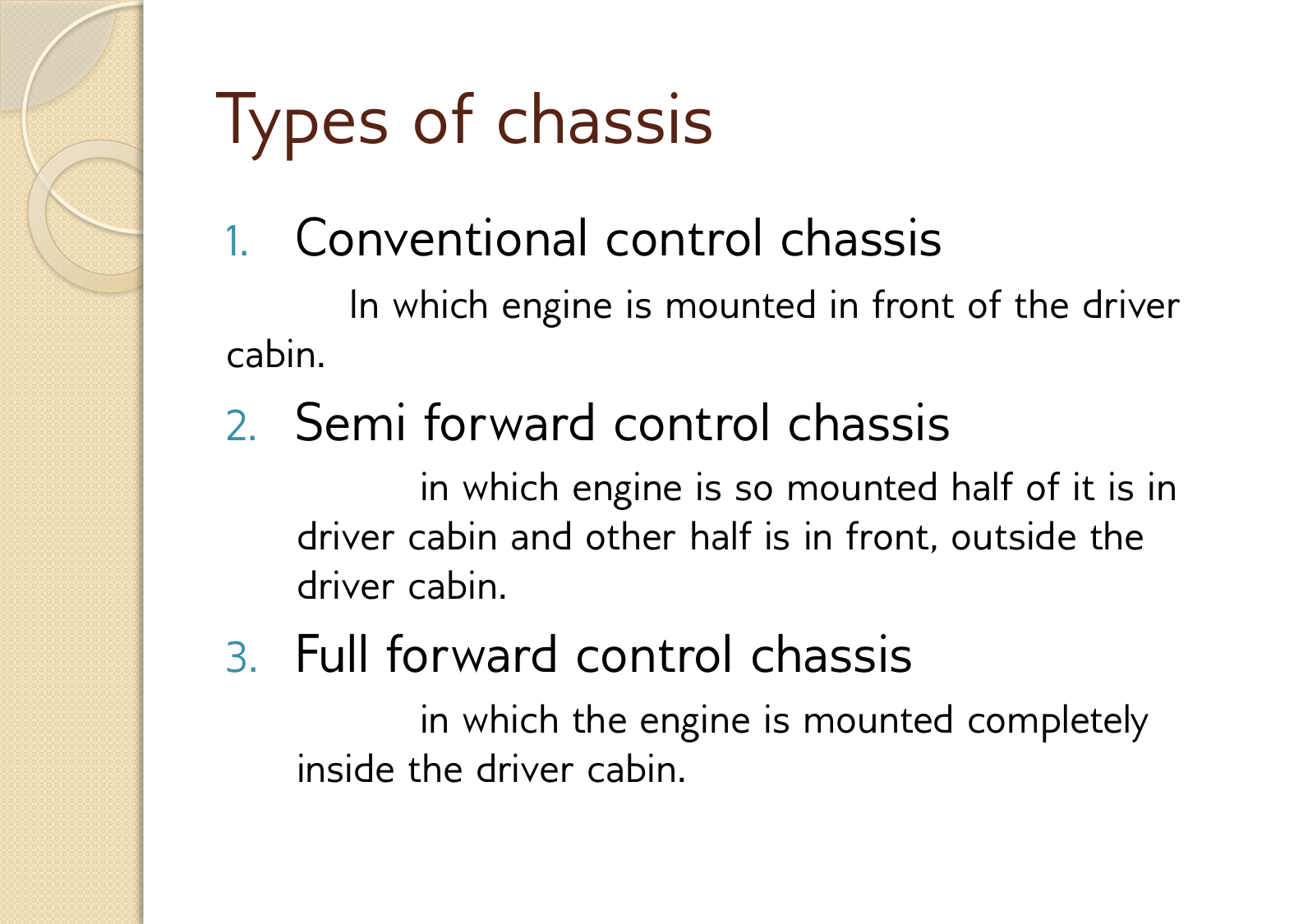

# Types of chassis
Conventional control chassis
	In which engine is mounted in front of the driver cabin.
Semi forward control chassis
	in which engine is so mounted half of it is in driver cabin and other half is in front, outside the driver cabin.
Full forward control chassis
	in which the engine is mounted completely inside the driver cabin.